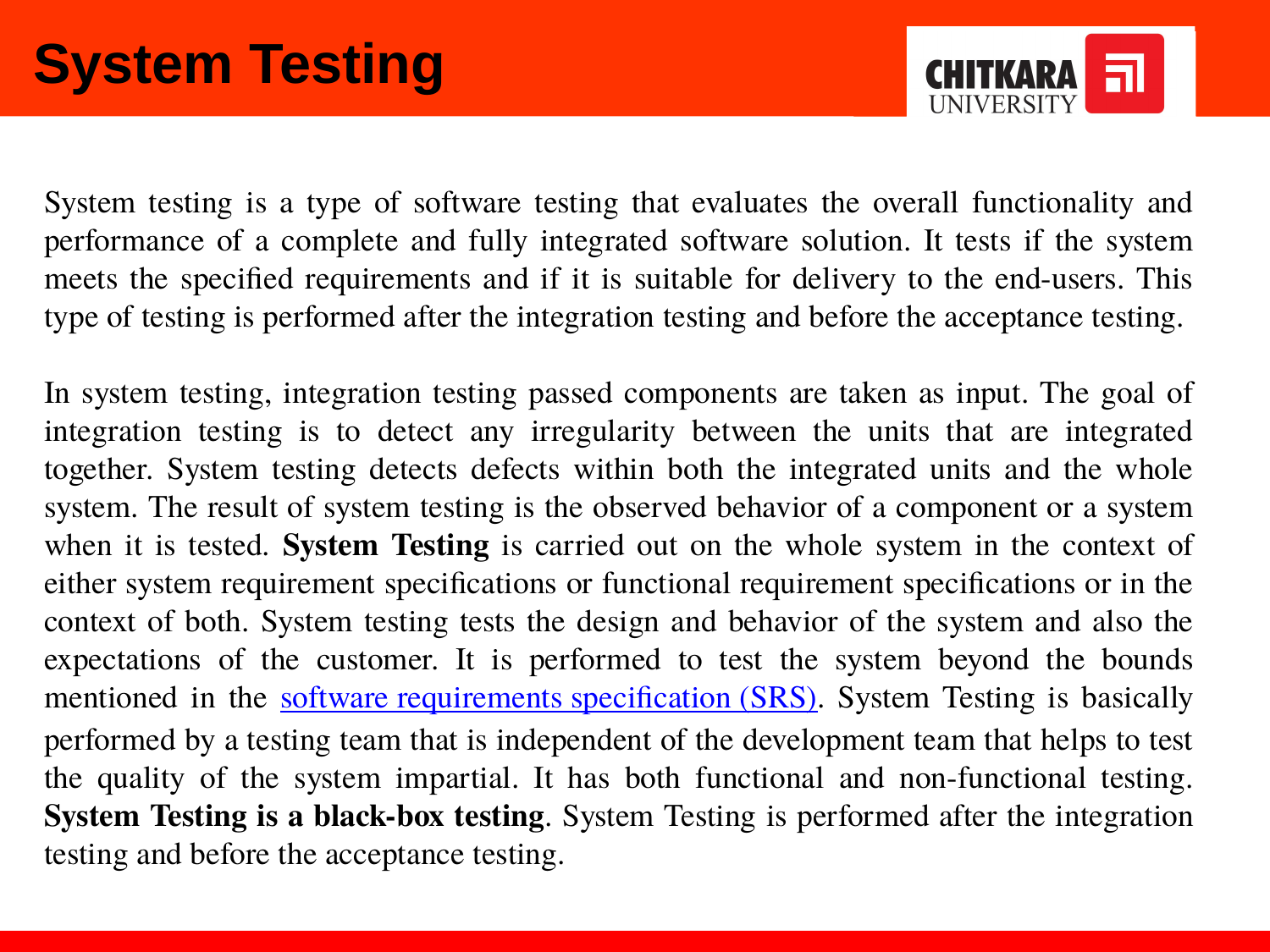

System Testing
System testing is a type of software testing that evaluates the overall functionality and performance of a complete and fully integrated software solution. It tests if the system meets the specified requirements and if it is suitable for delivery to the end-users. This type of testing is performed after the integration testing and before the acceptance testing.

In system testing, integration testing passed components are taken as input. The goal of integration testing is to detect any irregularity between the units that are integrated together. System testing detects defects within both the integrated units and the whole system. The result of system testing is the observed behavior of a component or a system when it is tested. System Testing is carried out on the whole system in the context of either system requirement specifications or functional requirement specifications or in the context of both. System testing tests the design and behavior of the system and also the expectations of the customer. It is performed to test the system beyond the bounds mentioned in the software requirements specification (SRS). System Testing is basically performed by a testing team that is independent of the development team that helps to test the quality of the system impartial. It has both functional and non-functional testing. System Testing is a black-box testing. System Testing is performed after the integration testing and before the acceptance testing.